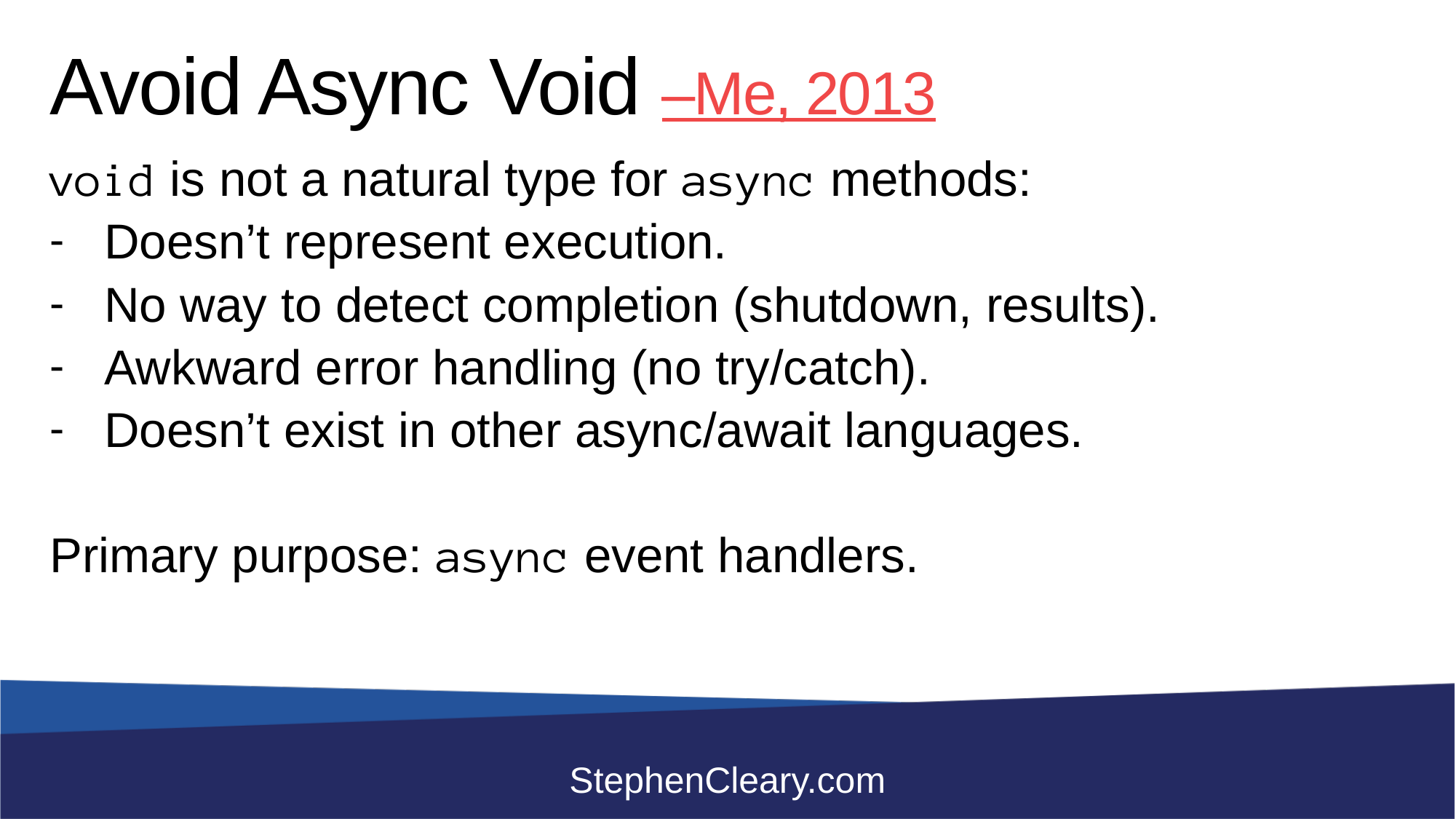

# Avoid Async Void –Me, 2013
void is not a natural type for async methods:
Doesn’t represent execution.
No way to detect completion (shutdown, results).
Awkward error handling (no try/catch).
Doesn’t exist in other async/await languages.

Primary purpose: async event handlers.